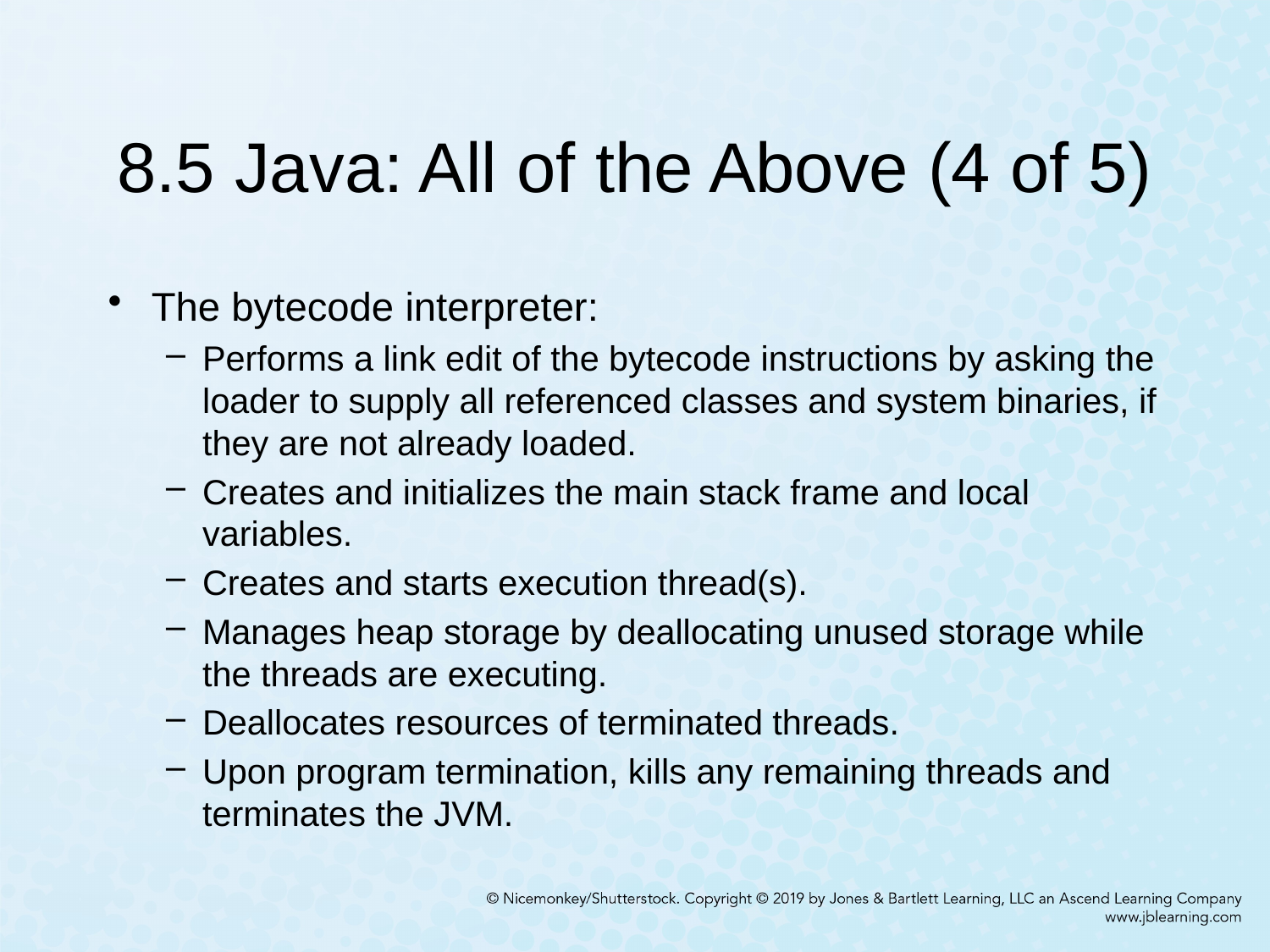

# 8.5 Java: All of the Above (4 of 5)
The bytecode interpreter:
Performs a link edit of the bytecode instructions by asking the loader to supply all referenced classes and system binaries, if they are not already loaded.
Creates and initializes the main stack frame and local variables.
Creates and starts execution thread(s).
Manages heap storage by deallocating unused storage while the threads are executing.
Deallocates resources of terminated threads.
Upon program termination, kills any remaining threads and terminates the JVM.